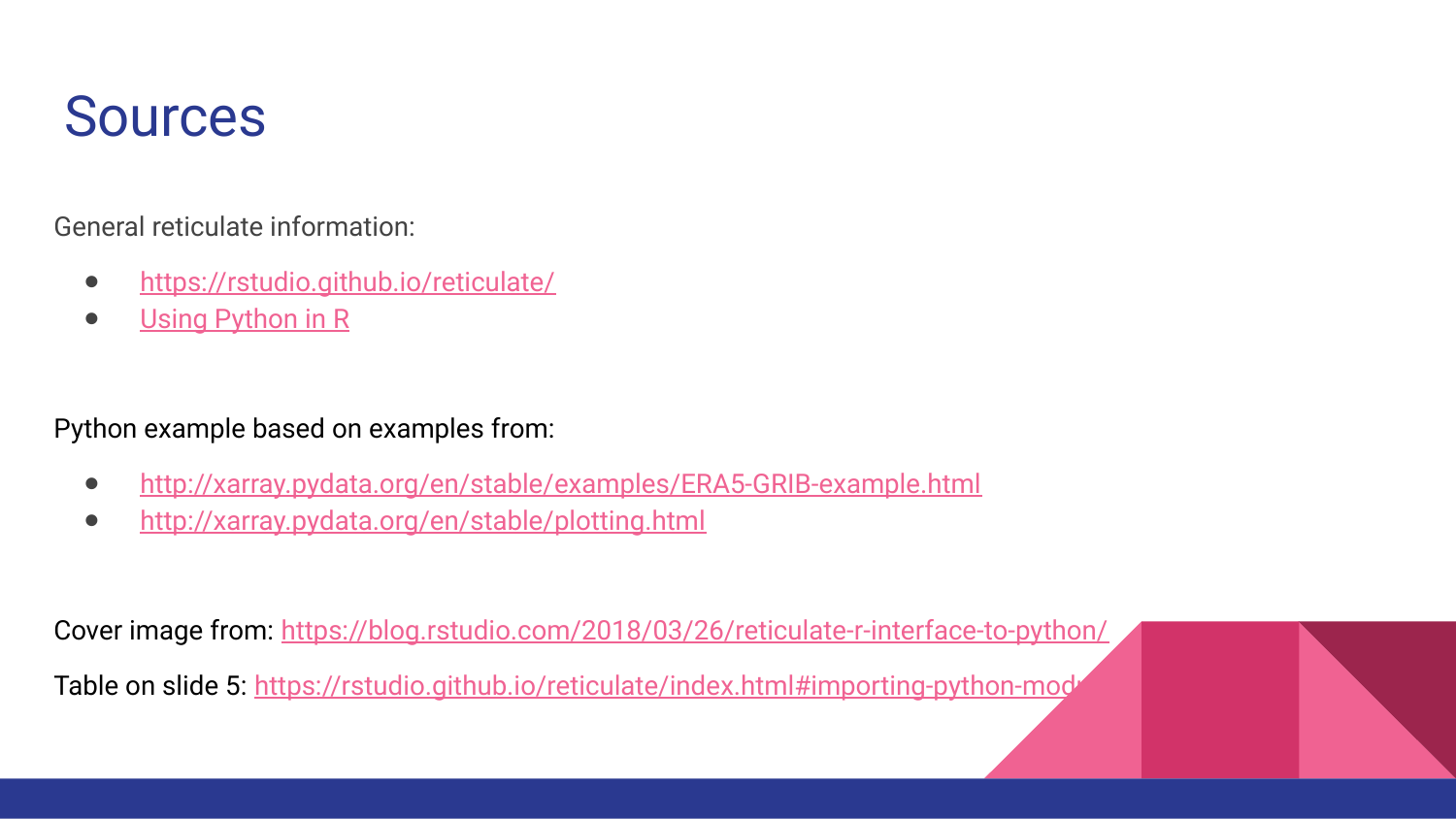

# Sources
General reticulate information:
https://rstudio.github.io/reticulate/
Using Python in R

Python example based on examples from:
http://xarray.pydata.org/en/stable/examples/ERA5-GRIB-example.html
http://xarray.pydata.org/en/stable/plotting.html

Cover image from: https://blog.rstudio.com/2018/03/26/reticulate-r-interface-to-python/
Table on slide 5: https://rstudio.github.io/reticulate/index.html#importing-python-modules